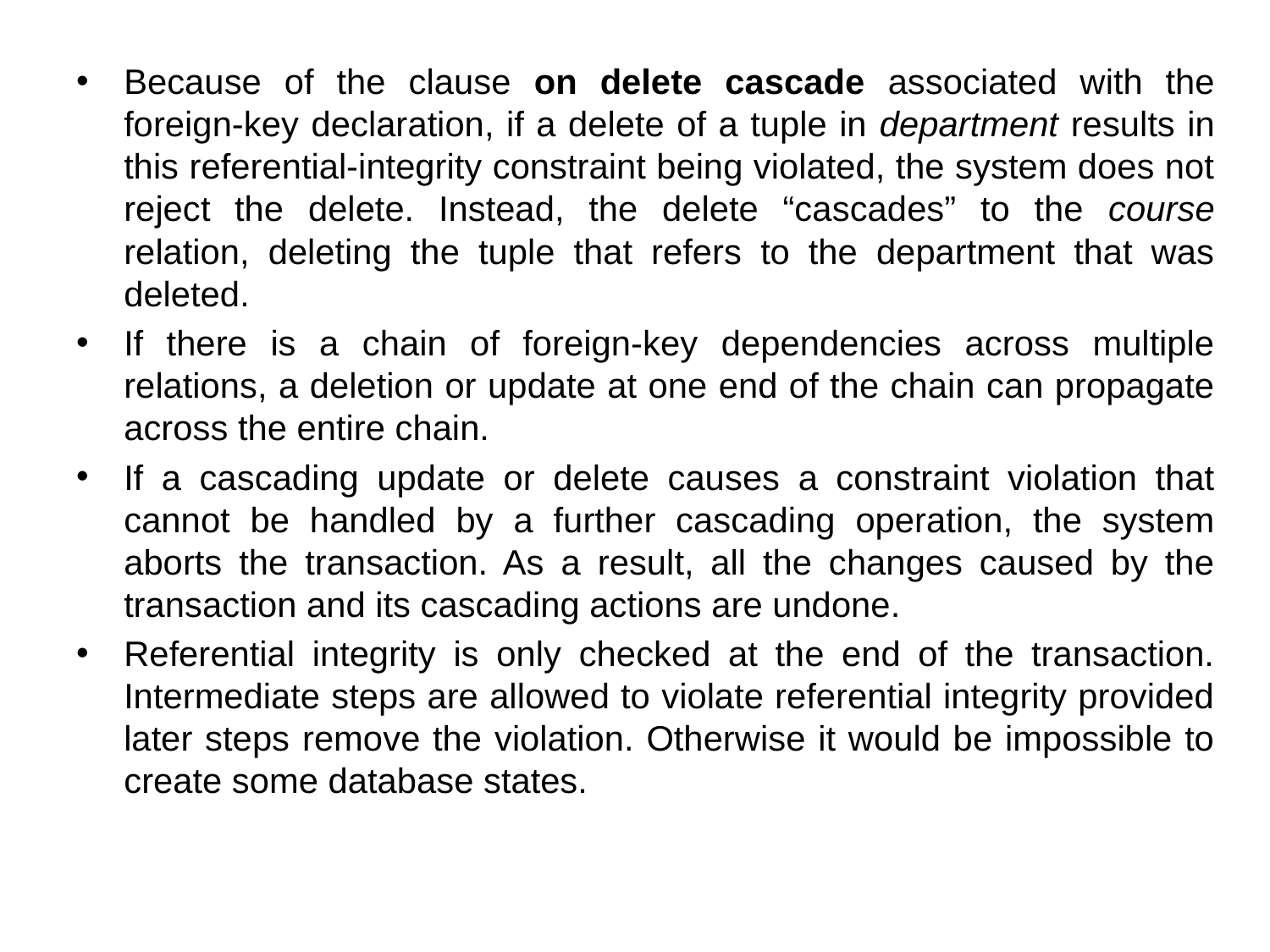

Because of the clause on delete cascade associated with the foreign-key declaration, if a delete of a tuple in department results in this referential-integrity constraint being violated, the system does not reject the delete. Instead, the delete “cascades” to the course relation, deleting the tuple that refers to the department that was deleted.
If there is a chain of foreign-key dependencies across multiple relations, a deletion or update at one end of the chain can propagate across the entire chain.
If a cascading update or delete causes a constraint violation that cannot be handled by a further cascading operation, the system aborts the transaction. As a result, all the changes caused by the transaction and its cascading actions are undone.
Referential integrity is only checked at the end of the transaction. Intermediate steps are allowed to violate referential integrity provided later steps remove the violation. Otherwise it would be impossible to create some database states.